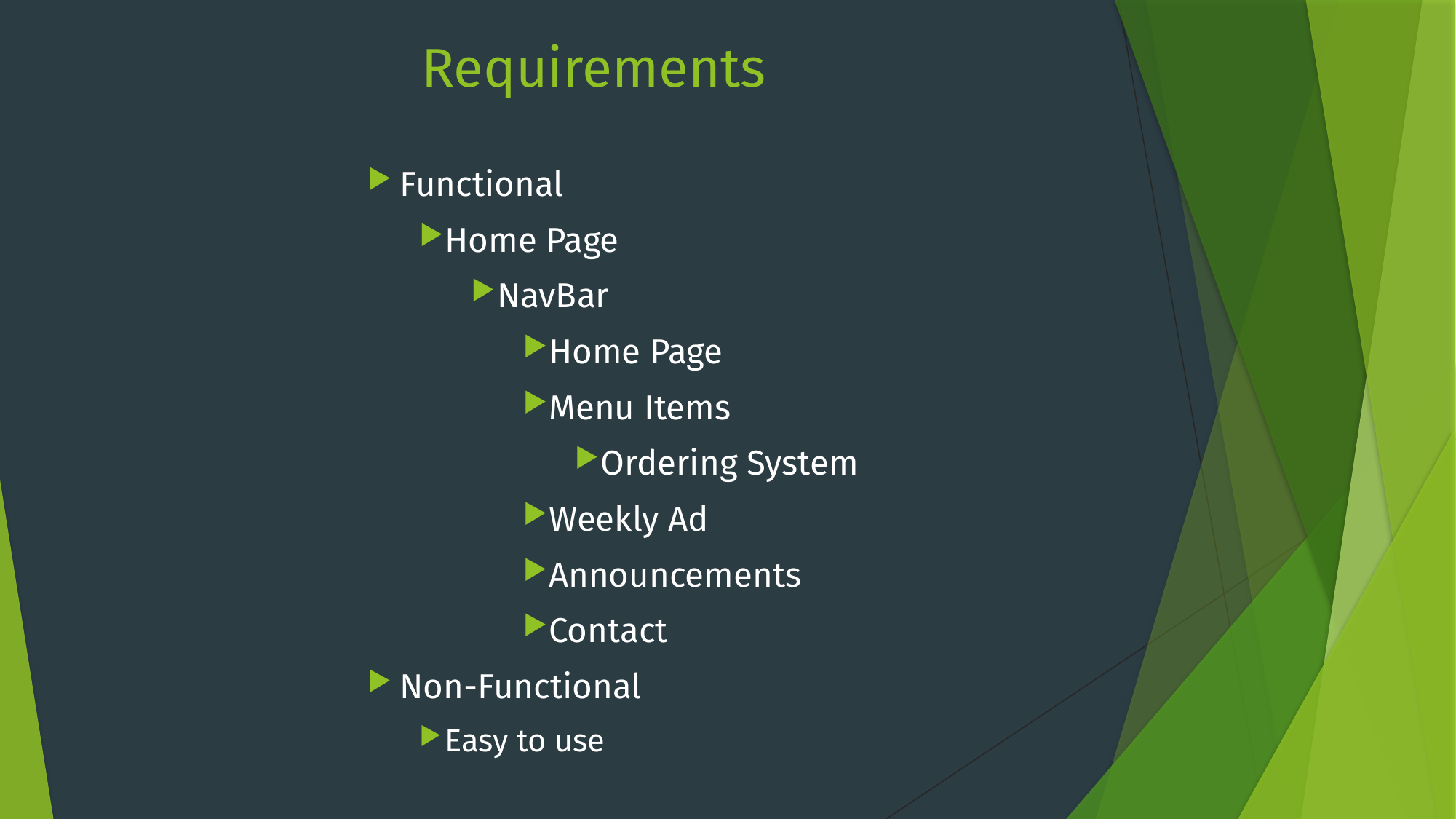

# Requirements
Functional
Home Page
NavBar
Home Page
Menu Items
Ordering System
Weekly Ad
Announcements
Contact
Non-Functional
Easy to use